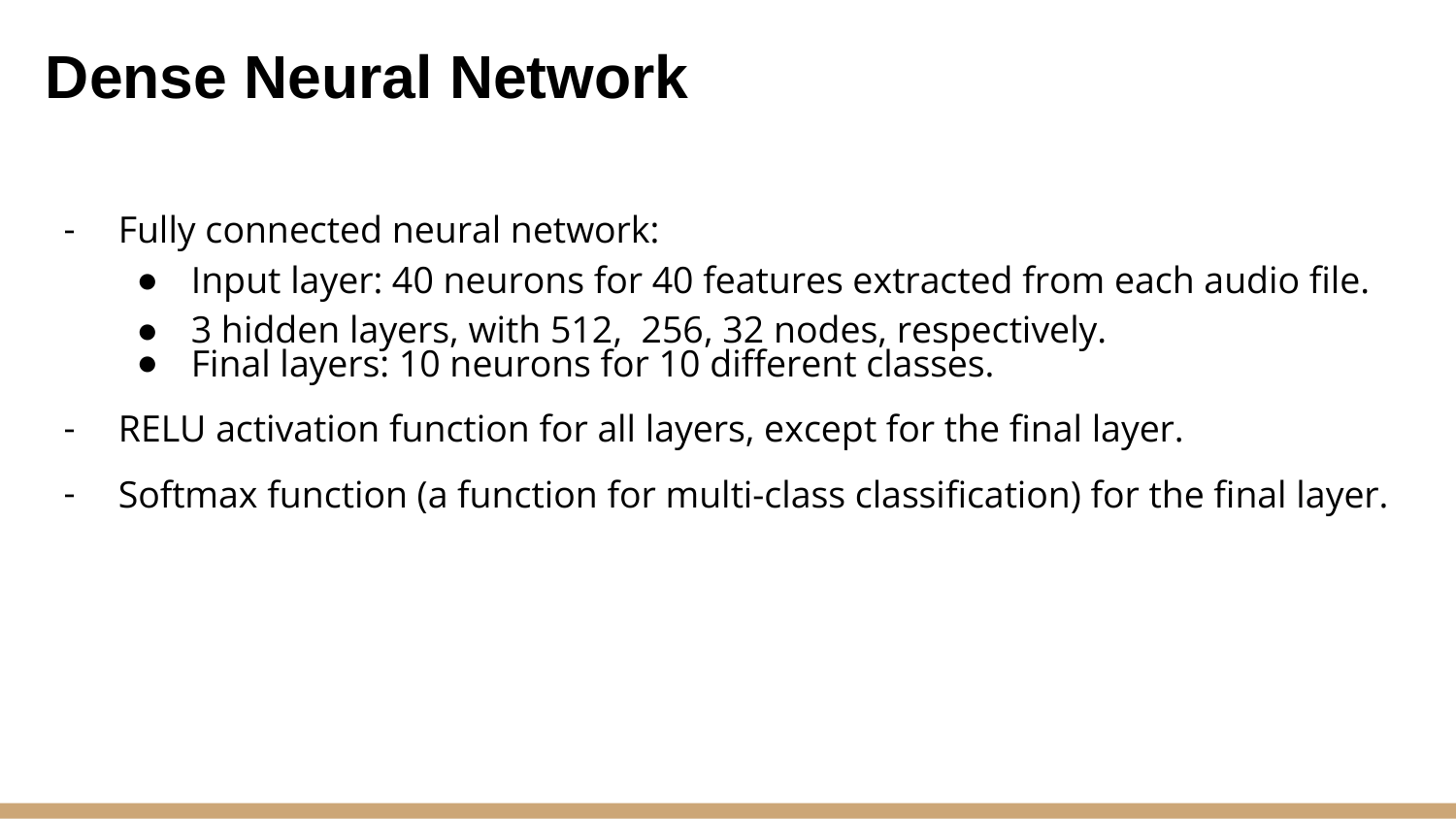

# Dense Neural Network
Fully connected neural network:
Input layer: 40 neurons for 40 features extracted from each audio file.
3 hidden layers, with 512,  256, 32 nodes, respectively.
Final layers: 10 neurons for 10 different classes.

RELU activation function for all layers, except for the final layer.

Softmax function (a function for multi-class classification) for the final layer.